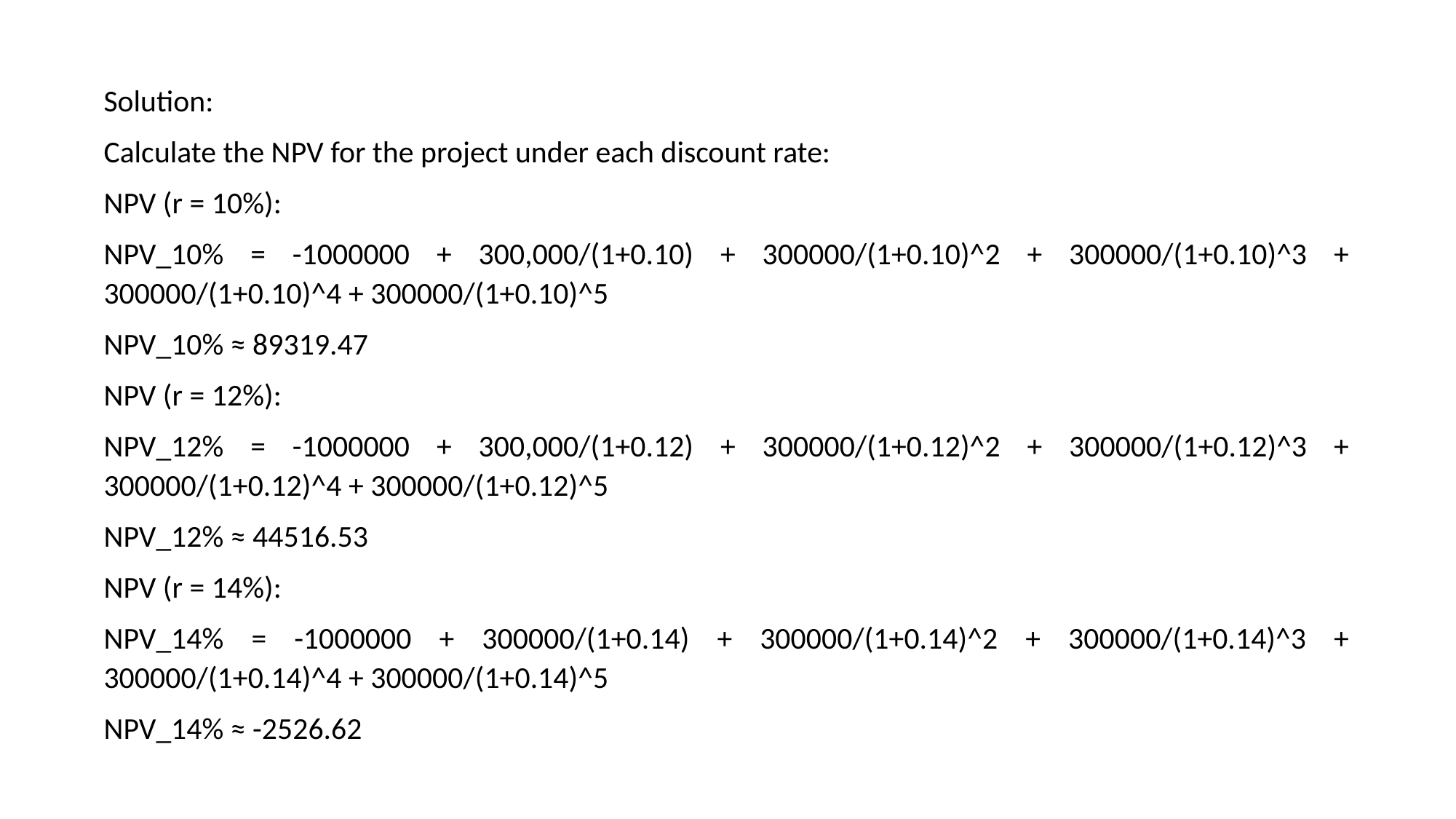

Solution:
Calculate the NPV for the project under each discount rate:
NPV (r = 10%):
NPV_10% = -1000000 + 300,000/(1+0.10) + 300000/(1+0.10)^2 + 300000/(1+0.10)^3 + 300000/(1+0.10)^4 + 300000/(1+0.10)^5
NPV_10% ≈ 89319.47
NPV (r = 12%):
NPV_12% = -1000000 + 300,000/(1+0.12) + 300000/(1+0.12)^2 + 300000/(1+0.12)^3 + 300000/(1+0.12)^4 + 300000/(1+0.12)^5
NPV_12% ≈ 44516.53
NPV (r = 14%):
NPV_14% = -1000000 + 300000/(1+0.14) + 300000/(1+0.14)^2 + 300000/(1+0.14)^3 + 300000/(1+0.14)^4 + 300000/(1+0.14)^5
NPV_14% ≈ -2526.62